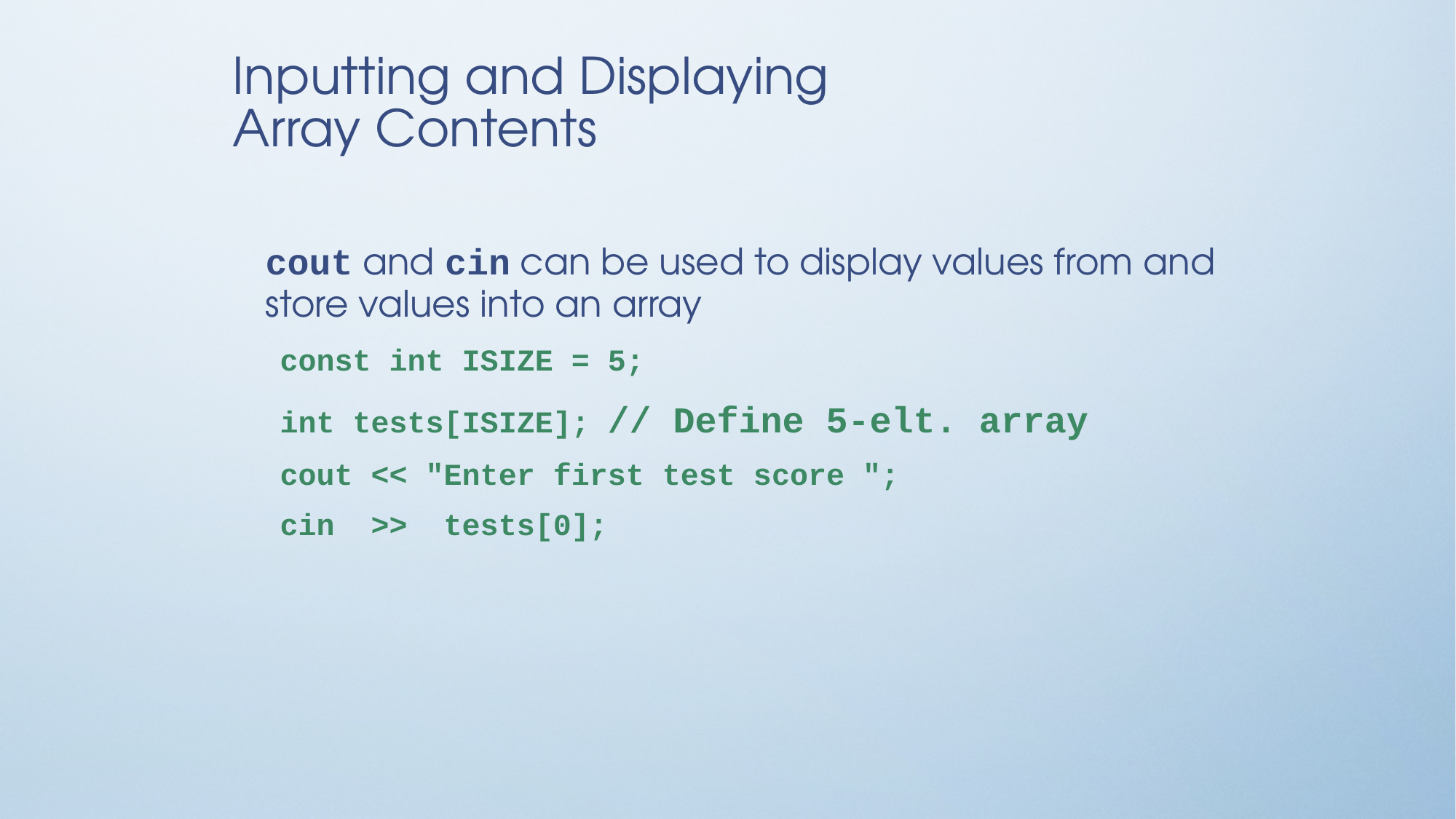

# Inputting and Displaying Array Contents
	cout and cin can be used to display values from and store values into an array
const int ISIZE = 5;
int tests[ISIZE]; // Define 5-elt. array
cout << "Enter first test score ";
cin  >>  tests[0];